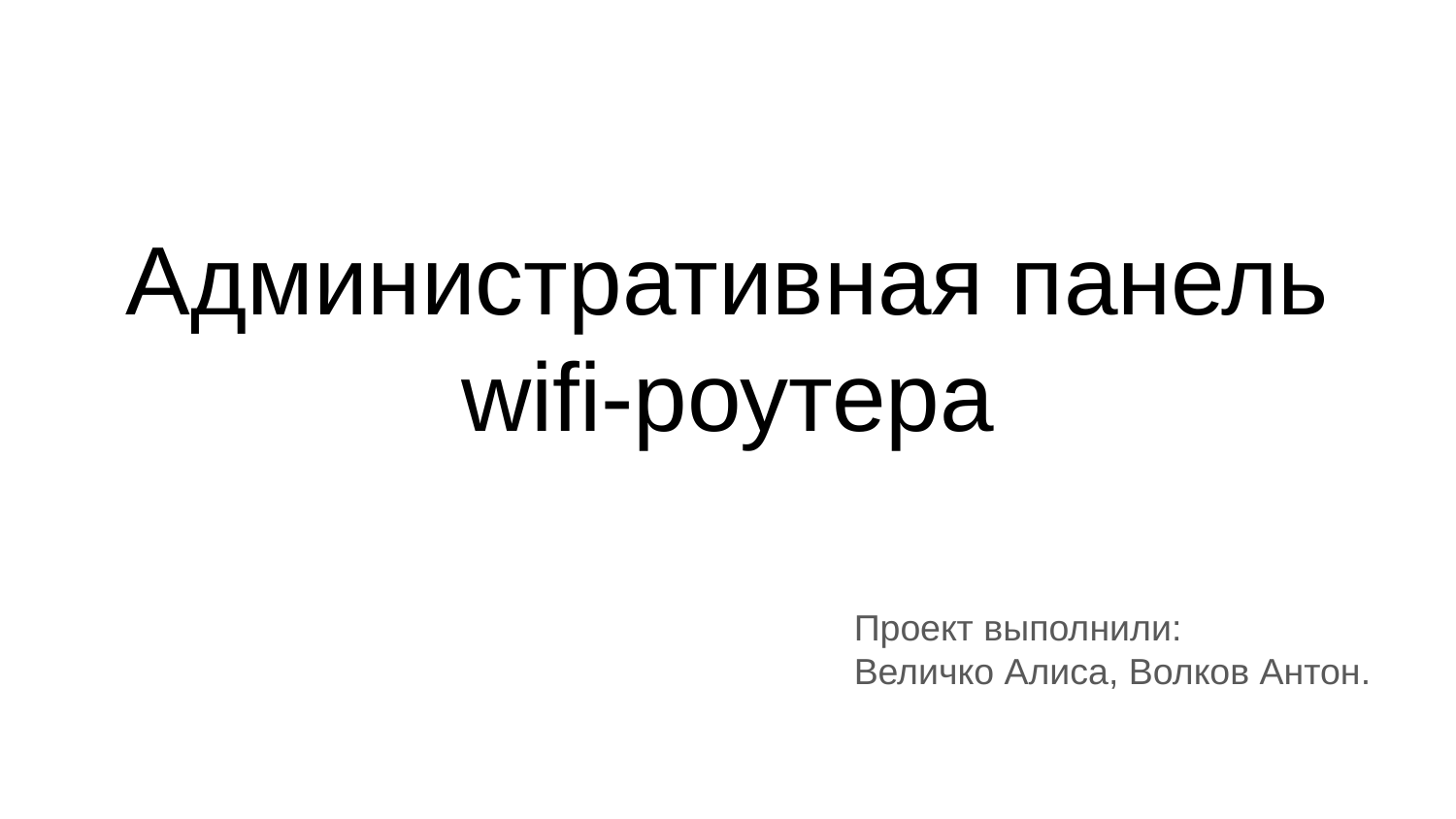

# Административная панель wifi-роутера
Проект выполнили:
Величко Алиса, Волков Антон.